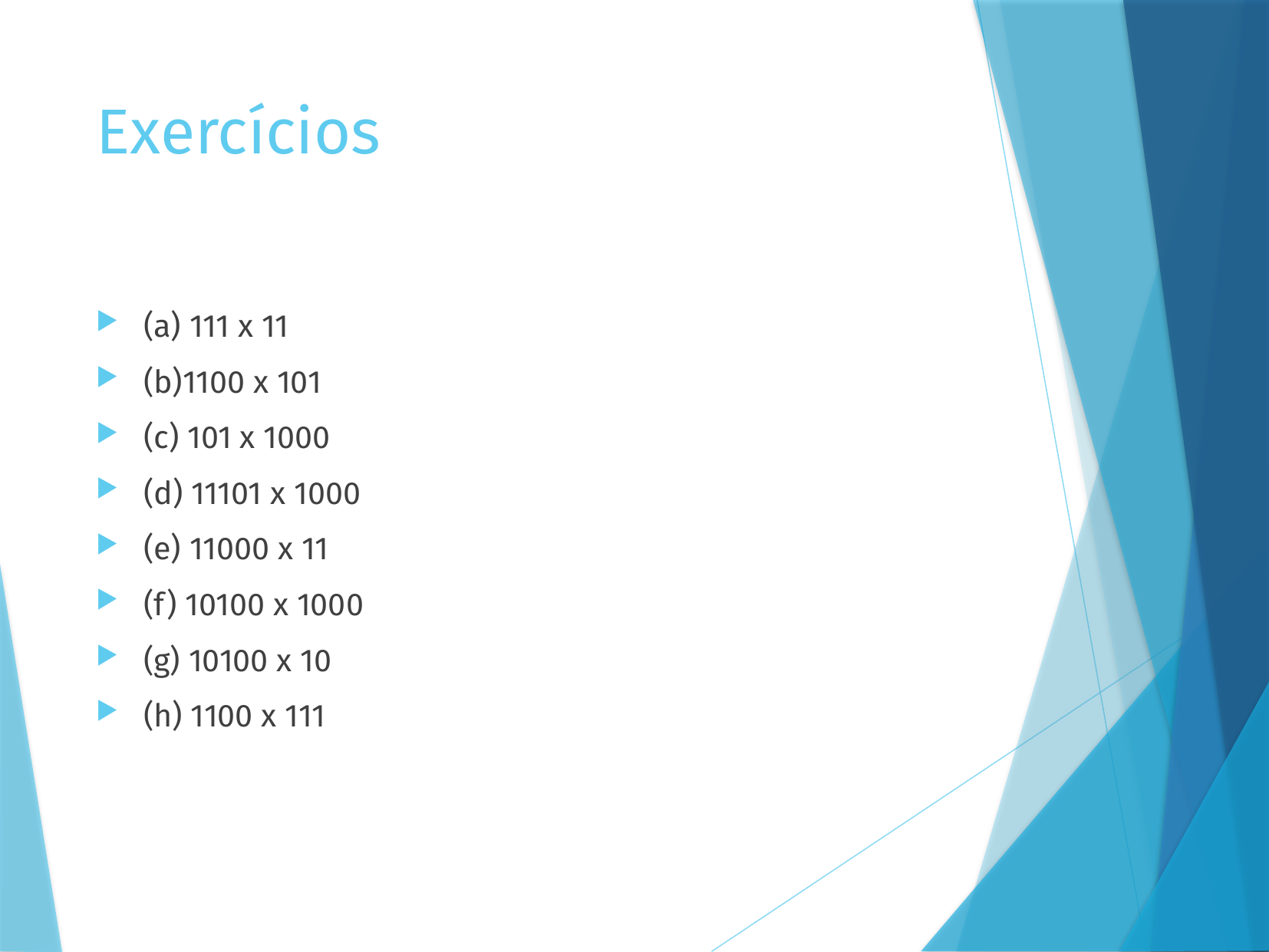

# Exercícios
(a) 111 x 11
(b)1100 x 101
(c) 101 x 1000
(d) 11101 x 1000
(e) 11000 x 11
(f) 10100 x 1000
(g) 10100 x 10
(h) 1100 x 111